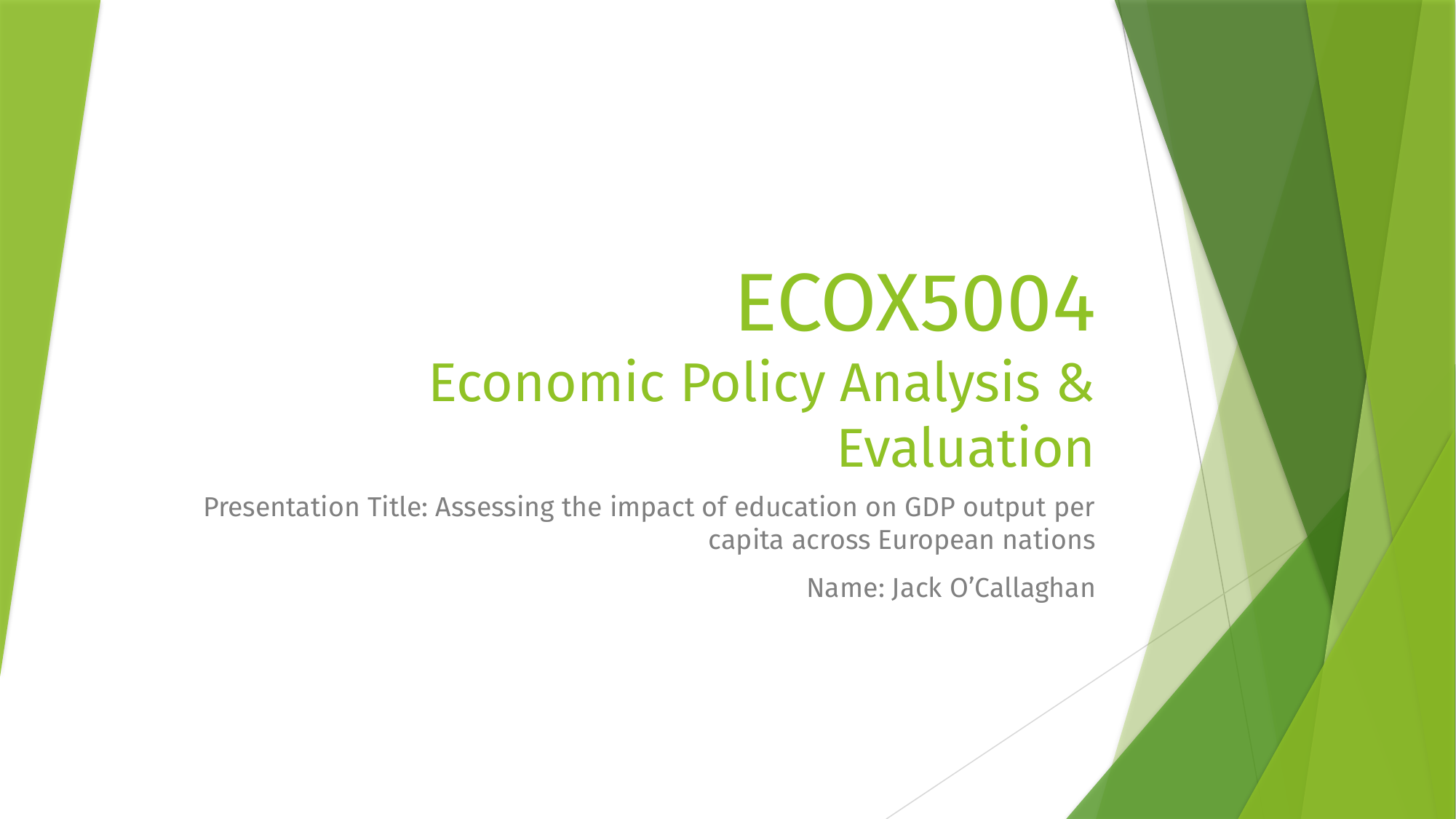

# ECOX5004 Economic Policy Analysis & Evaluation
Presentation Title: Assessing the impact of education on GDP output per capita across European nations
Name: Jack O’Callaghan